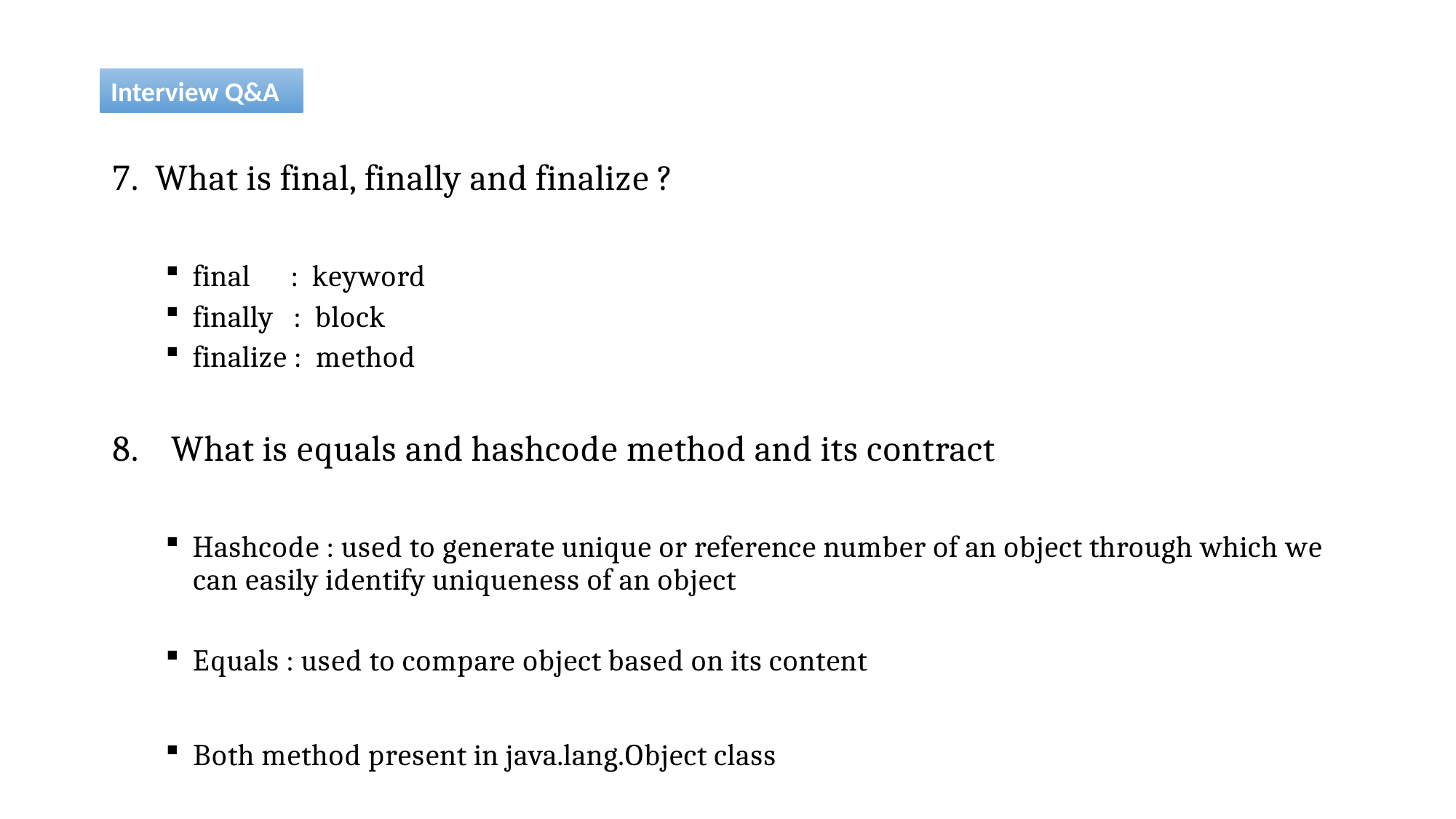

Interview Q&A
7.  What is final, finally and finalize ?

final      :  keyword
finally   :  block
finalize :  method

8.    What is equals and hashcode method and its contract

Hashcode : used to generate unique or reference number of an object through which we can easily identify uniqueness of an object

Equals : used to compare object based on its content

Both method present in java.lang.Object class